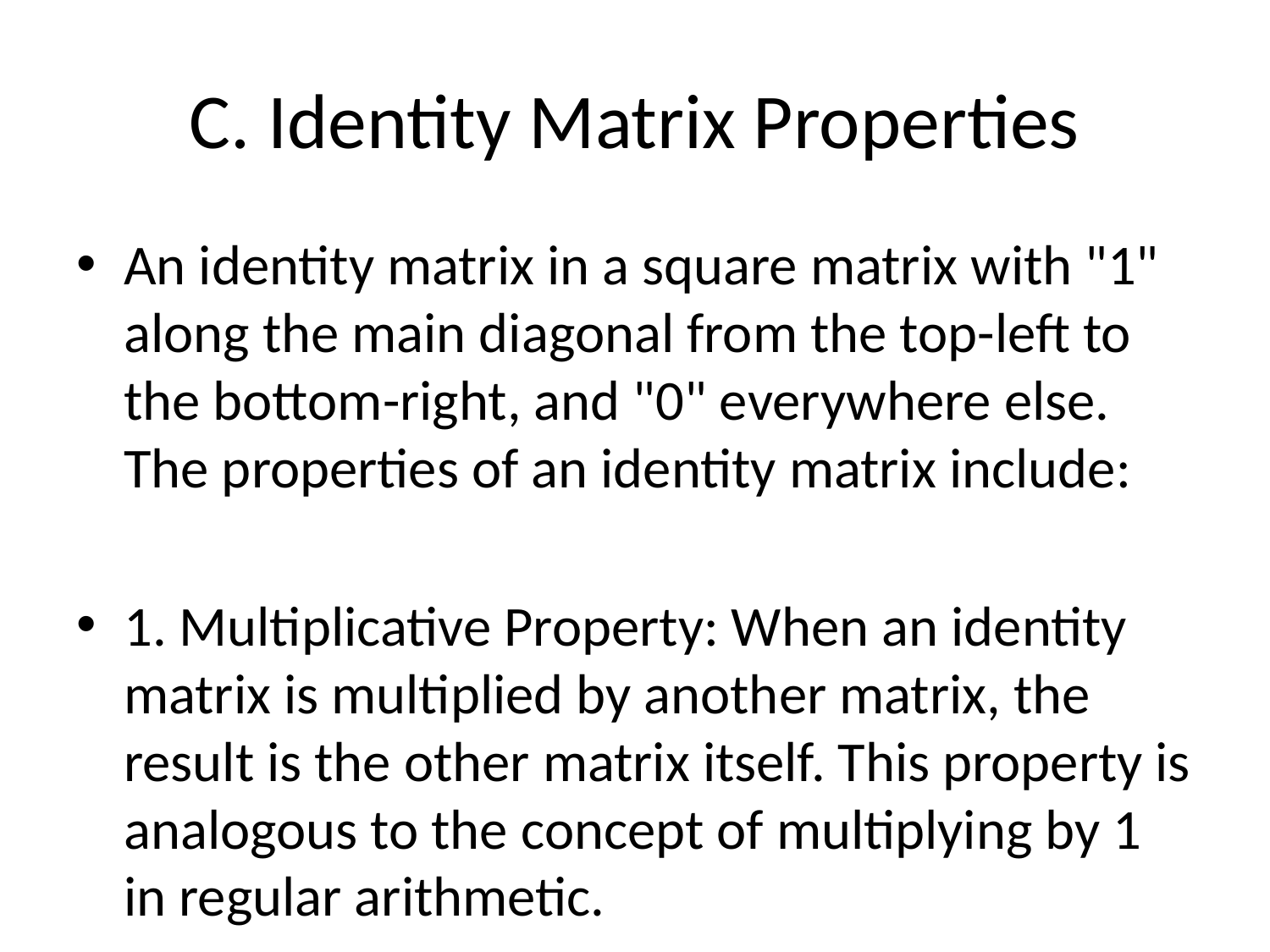

# C. Identity Matrix Properties
An identity matrix in a square matrix with "1" along the main diagonal from the top-left to the bottom-right, and "0" everywhere else. The properties of an identity matrix include:

1. Multiplicative Property: When an identity matrix is multiplied by another matrix, the result is the other matrix itself. This property is analogous to the concept of multiplying by 1 in regular arithmetic.